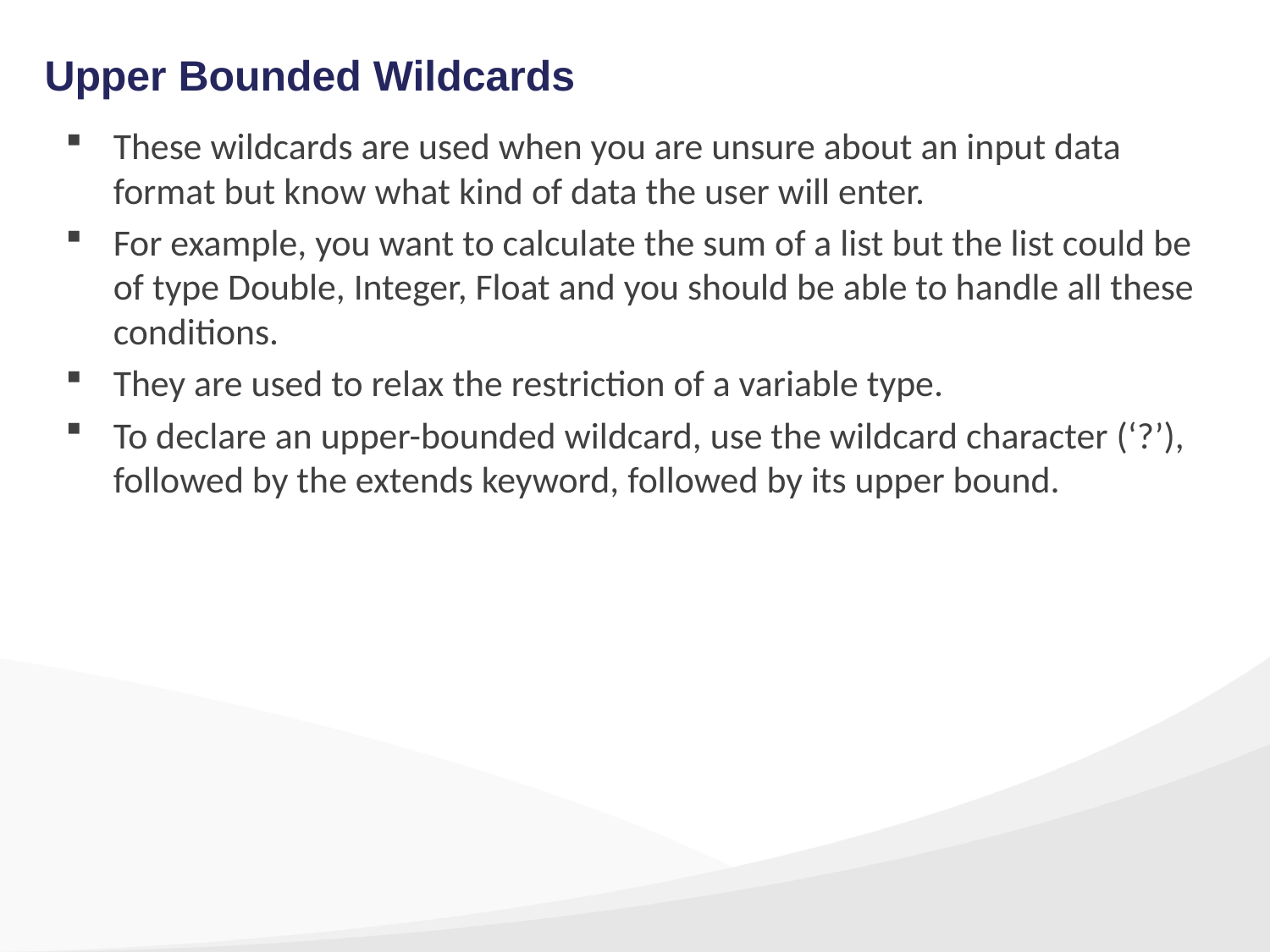

# Upper Bounded Wildcards
These wildcards are used when you are unsure about an input data format but know what kind of data the user will enter.
For example, you want to calculate the sum of a list but the list could be of type Double, Integer, Float and you should be able to handle all these conditions.
They are used to relax the restriction of a variable type.
To declare an upper-bounded wildcard, use the wildcard character (‘?’), followed by the extends keyword, followed by its upper bound.